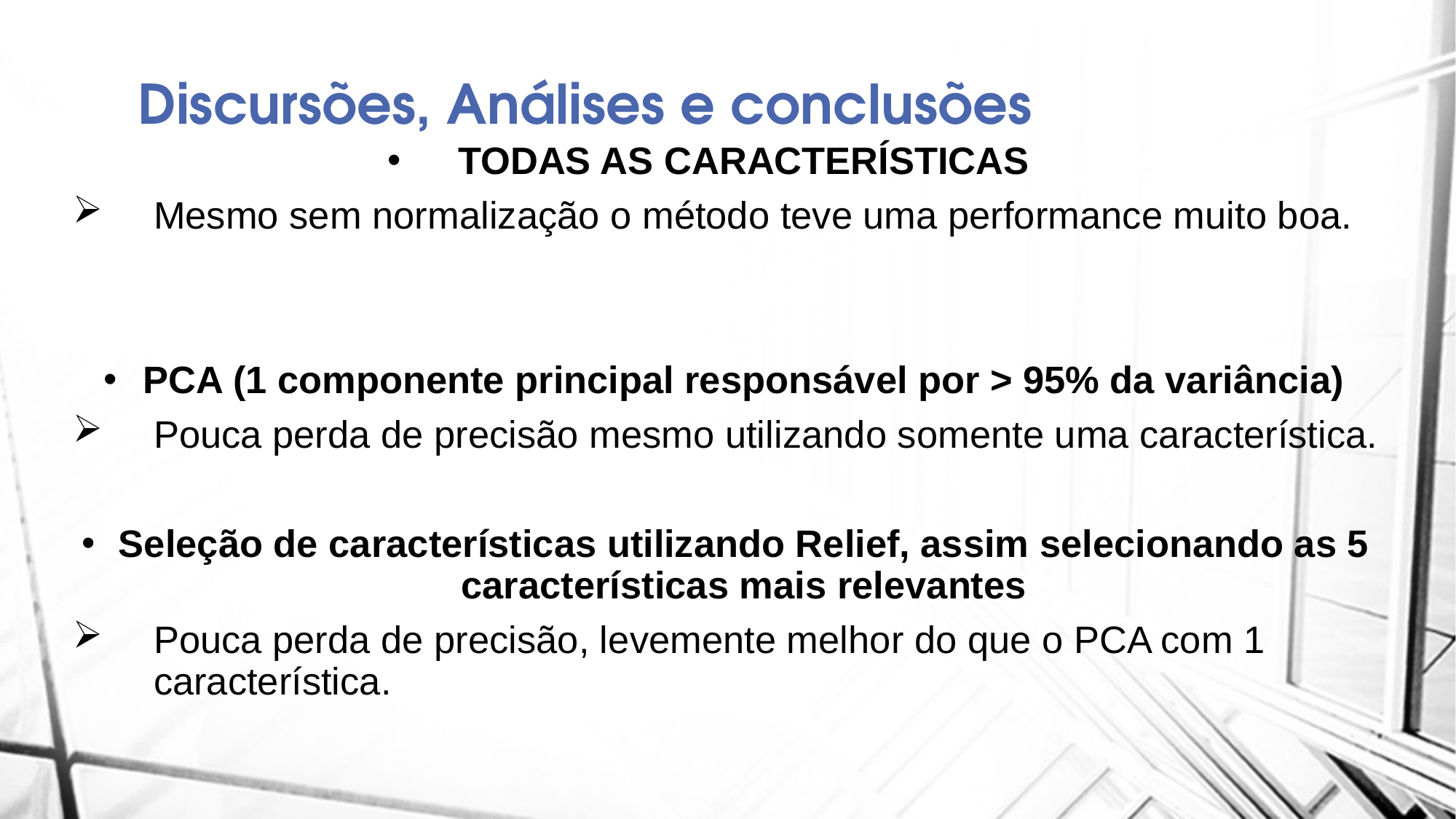

Discursões, Análises e conclusões
TODAS AS CARACTERÍSTICAS
Mesmo sem normalização o método teve uma performance muito boa.

PCA (1 componente principal responsável por > 95% da variância)
Pouca perda de precisão mesmo utilizando somente uma característica.

Seleção de características utilizando Relief, assim selecionando as 5 características mais relevantes
Pouca perda de precisão, levemente melhor do que o PCA com 1 característica.